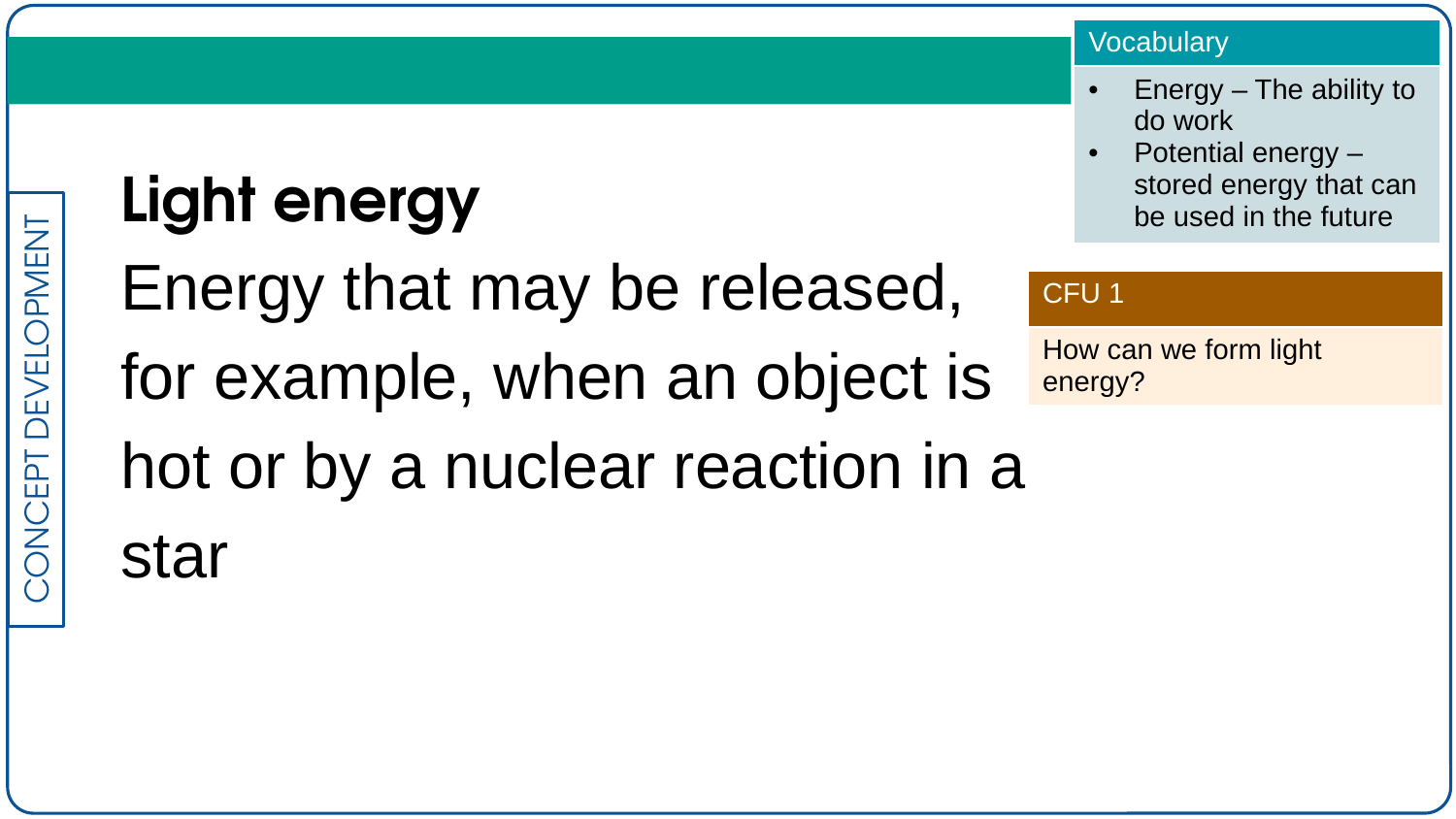

| Vocabulary |
| --- |
| Energy – The ability to do work Potential energy – stored energy that can be used in the future |

Light energy
Energy that may be released, for example, when an object is hot or by a nuclear reaction in a star
| CFU 1 |
| --- |
| How can we form light energy? |